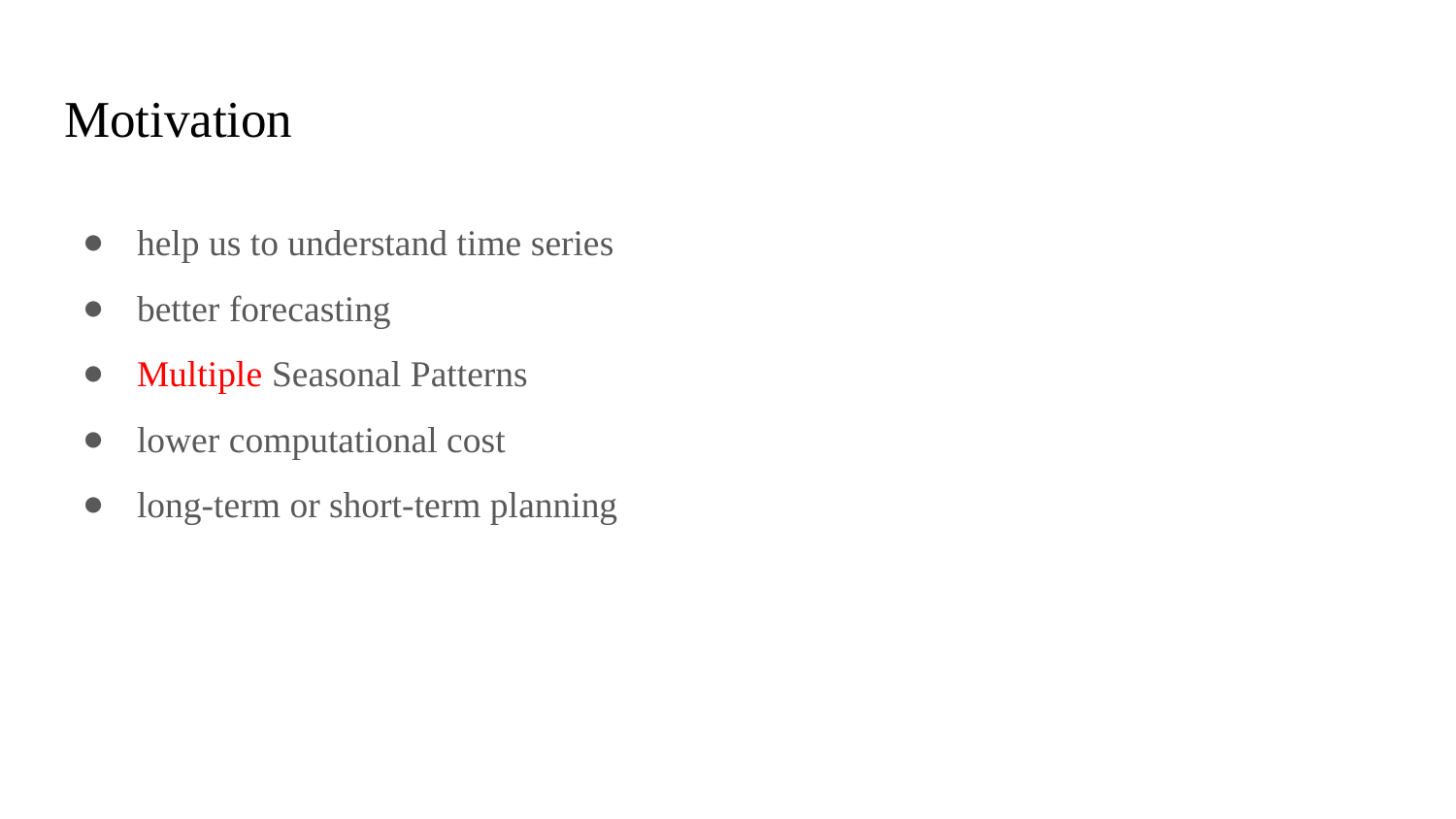

# Motivation
help us to understand time series
better forecasting
Multiple Seasonal Patterns
lower computational cost
long-term or short-term planning